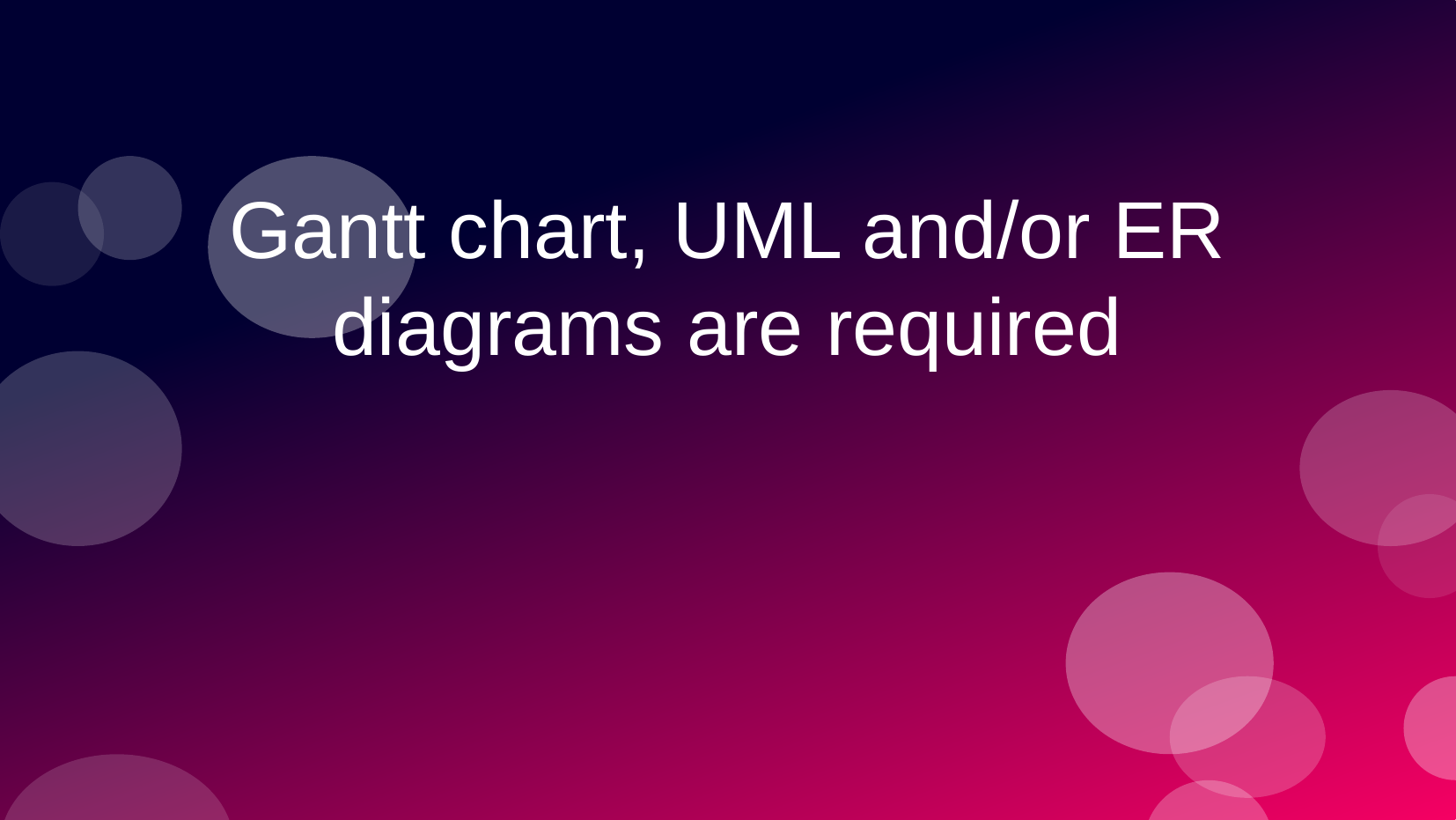

# Gantt chart, UML and/or ER diagrams are required